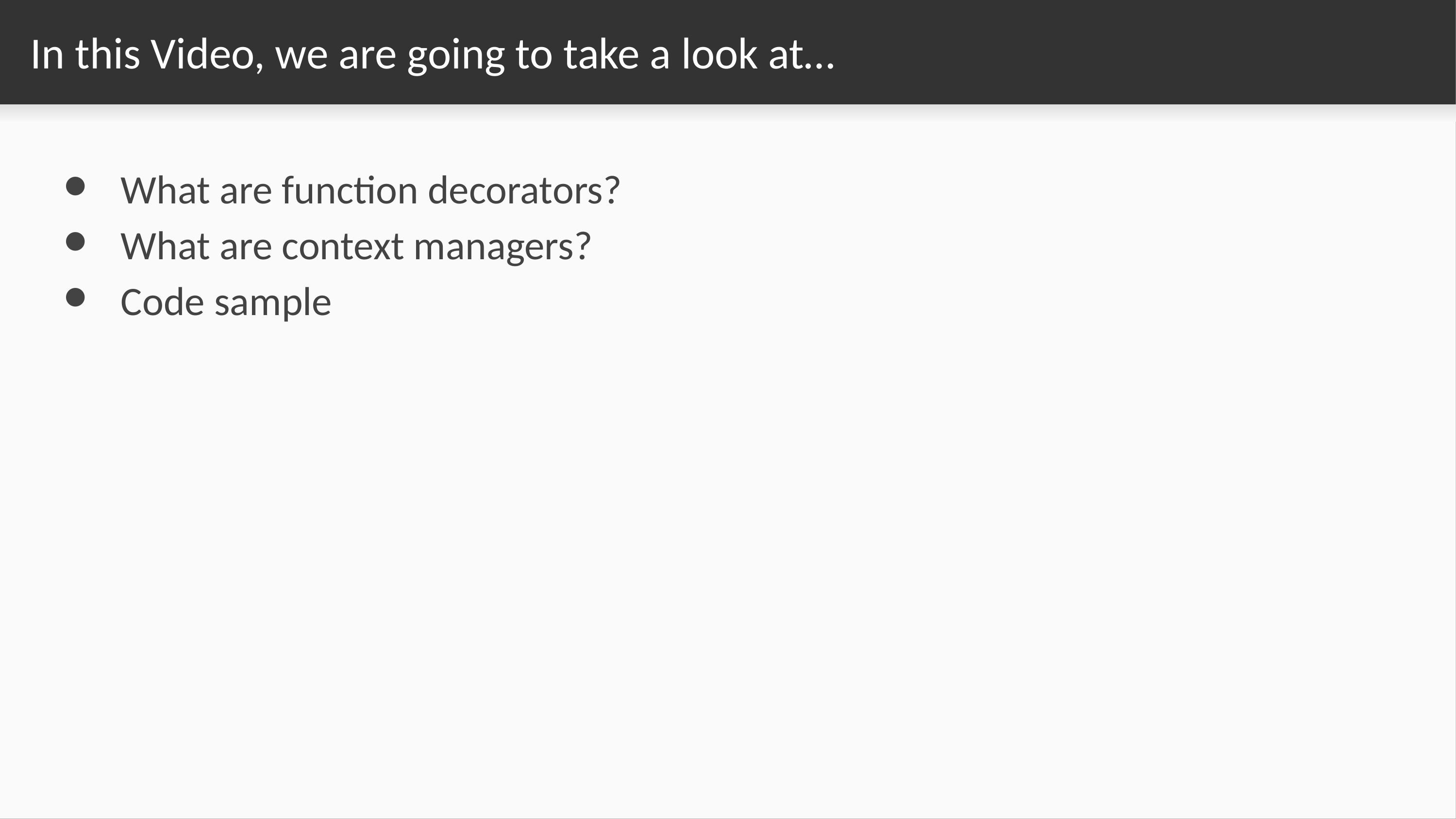

# In this Video, we are going to take a look at…
What are function decorators?
What are context managers?
Code sample